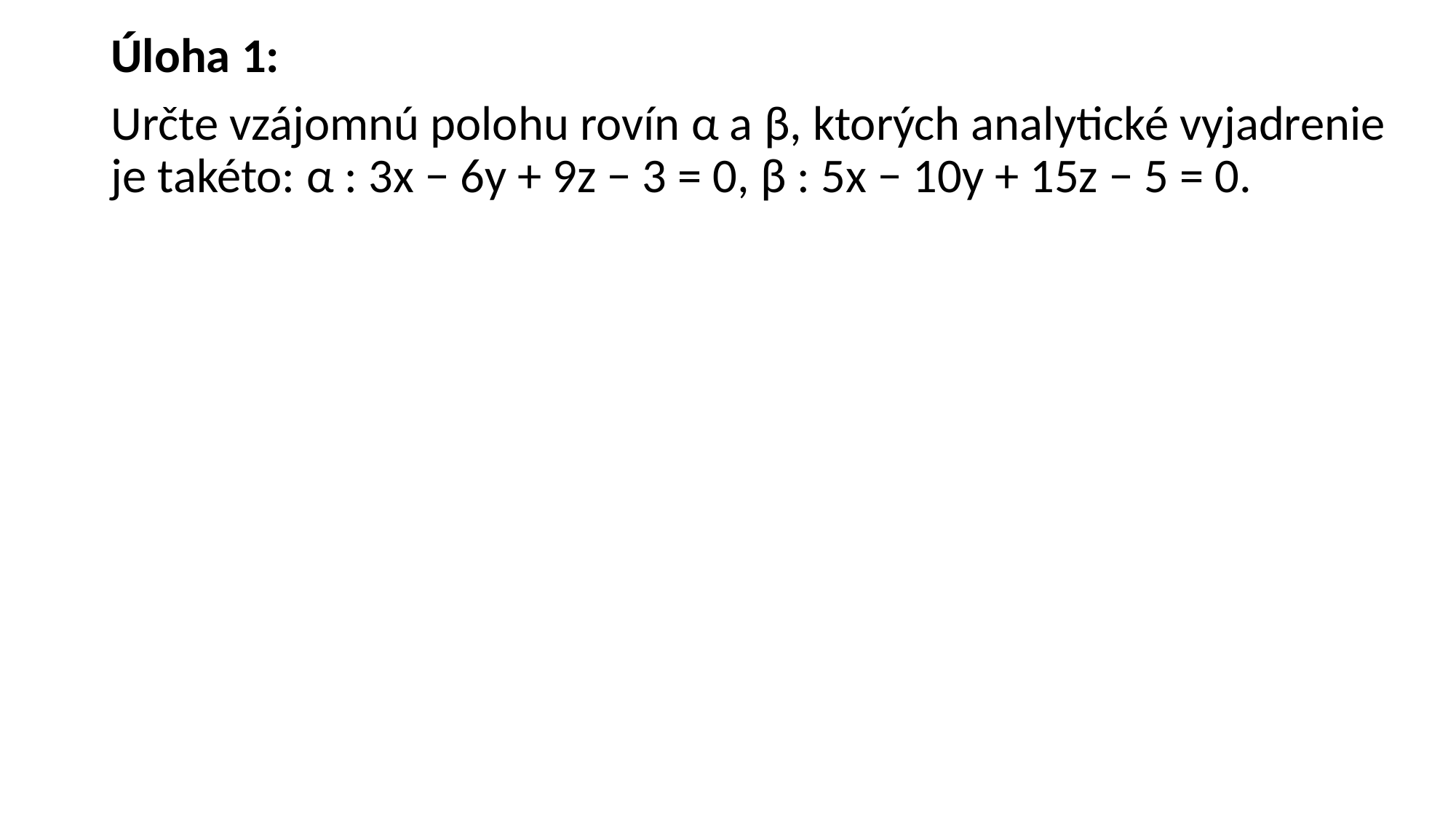

Úloha 1:
Určte vzájomnú polohu rovín α a β, ktorých analytické vyjadrenie je takéto: α : 3x − 6y + 9z − 3 = 0, β : 5x − 10y + 15z − 5 = 0.